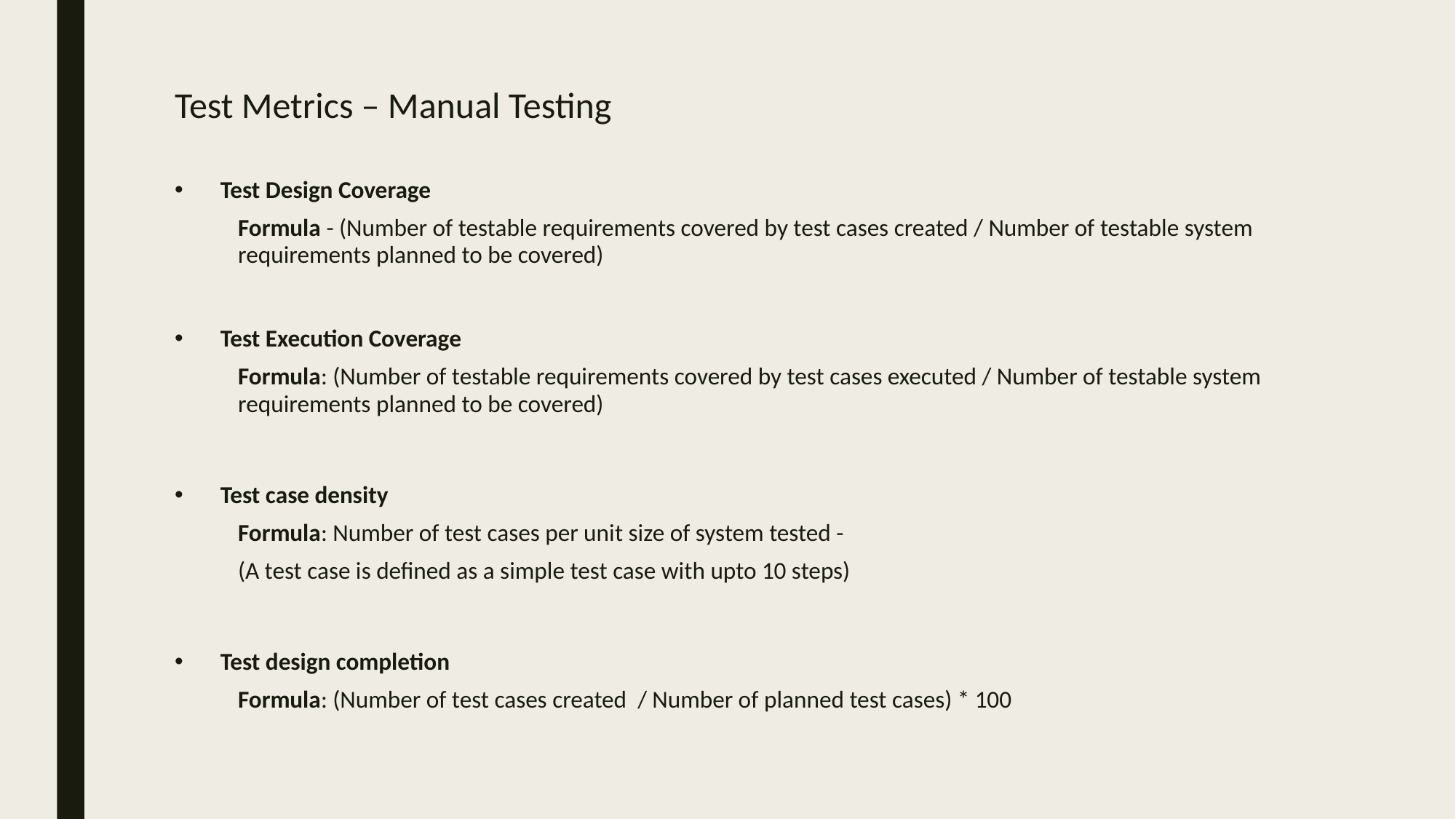

# Test Metrics – Manual Testing
Test Design Coverage
Formula - (Number of testable requirements covered by test cases created / Number of testable system requirements planned to be covered)

Test Execution Coverage
Formula: (Number of testable requirements covered by test cases executed / Number of testable system requirements planned to be covered)

Test case density
Formula: Number of test cases per unit size of system tested -
(A test case is defined as a simple test case with upto 10 steps)

Test design completion
Formula: (Number of test cases created  / Number of planned test cases) * 100